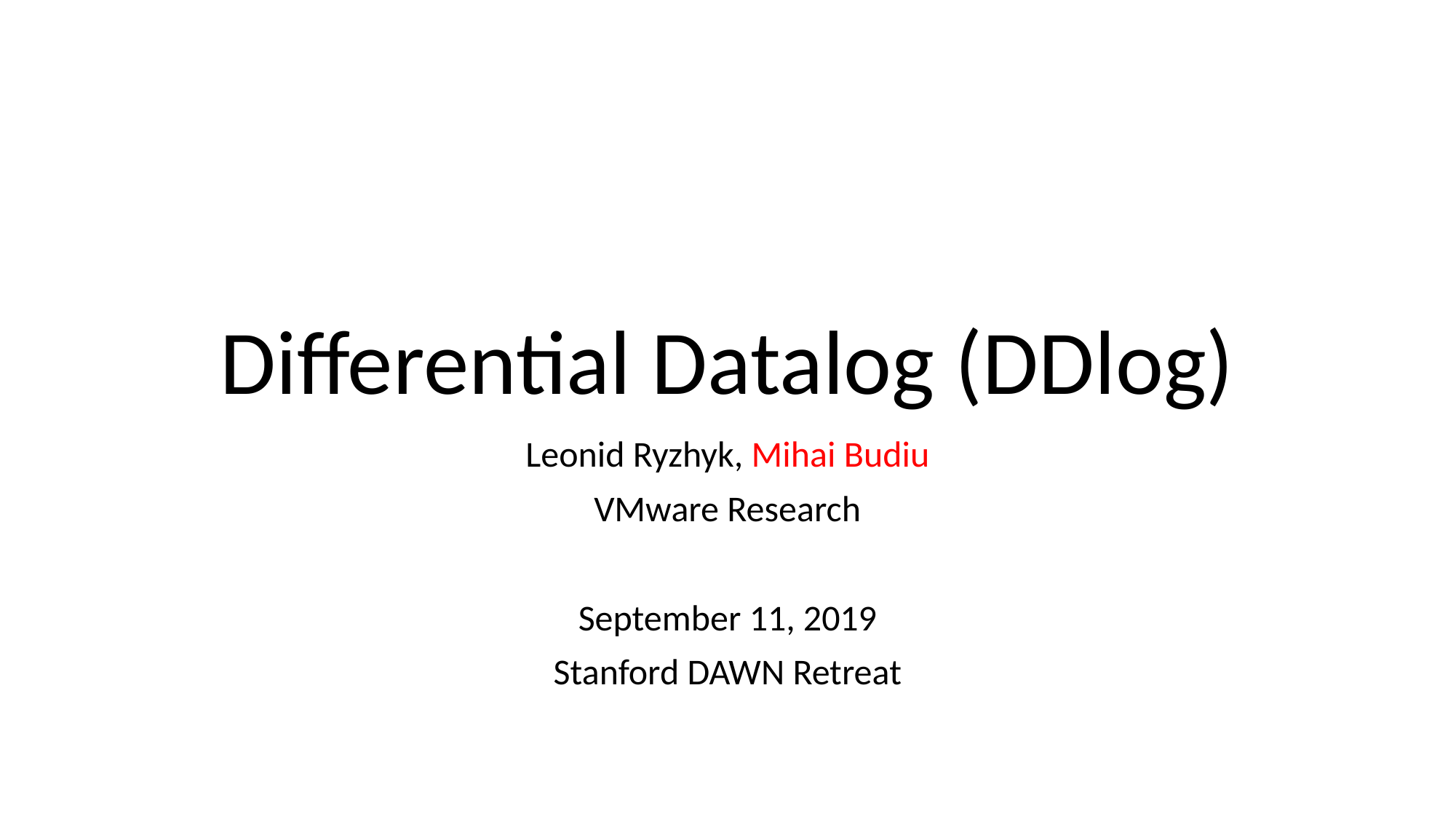

# Differential Datalog (DDlog)
Leonid Ryzhyk, Mihai Budiu
VMware Research

September 11, 2019
Stanford DAWN Retreat